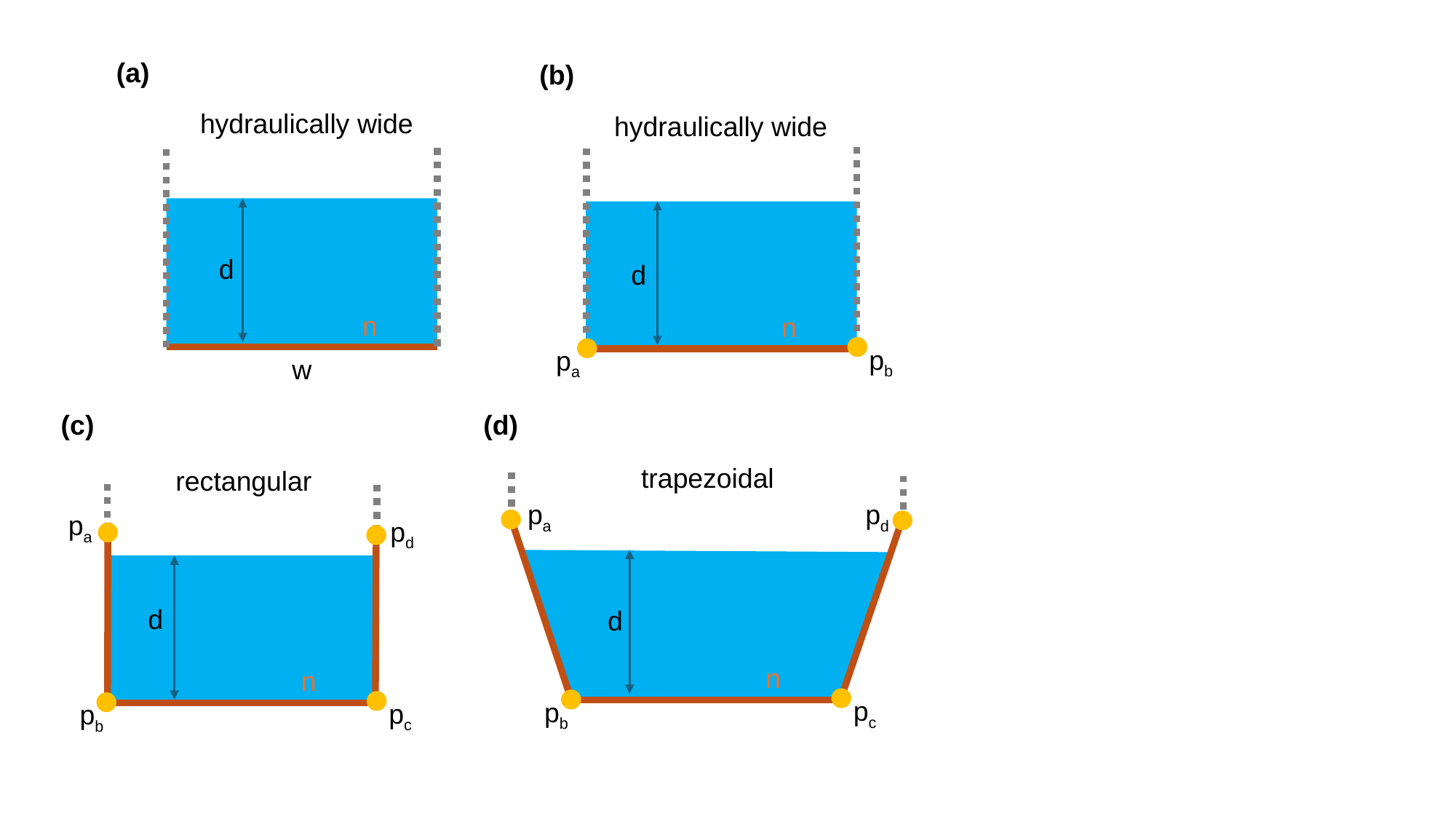

(a)
(b)
hydraulically wide
hydraulically wide

d
d
n
n

pb
pa

w
(c)
(d)
trapezoidal
rectangular
pd
pa
pa
pd

d
d
n
n

pc
pb

pc
pb